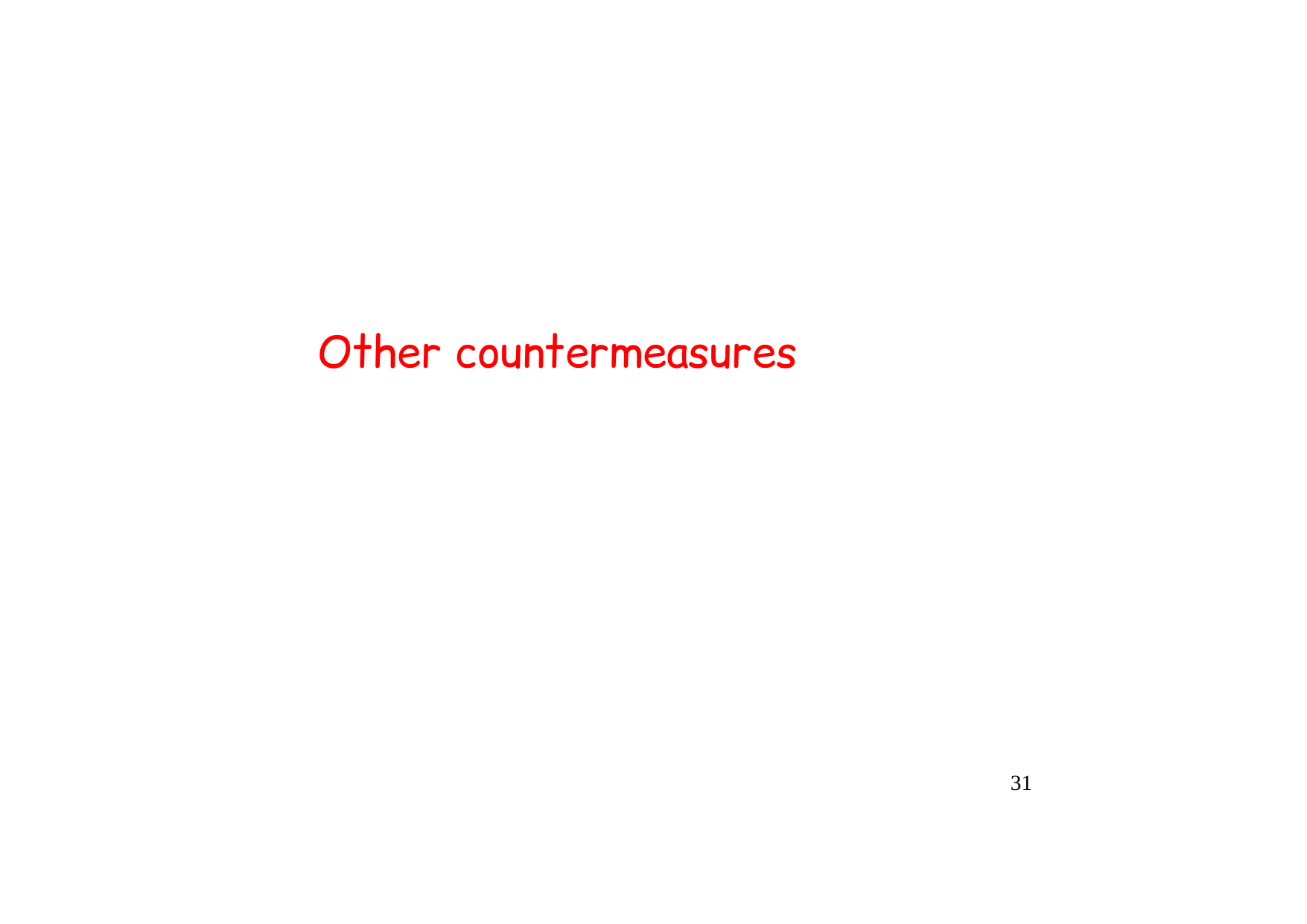

# Other countermeasures
31
Security in Software Applications 22/23